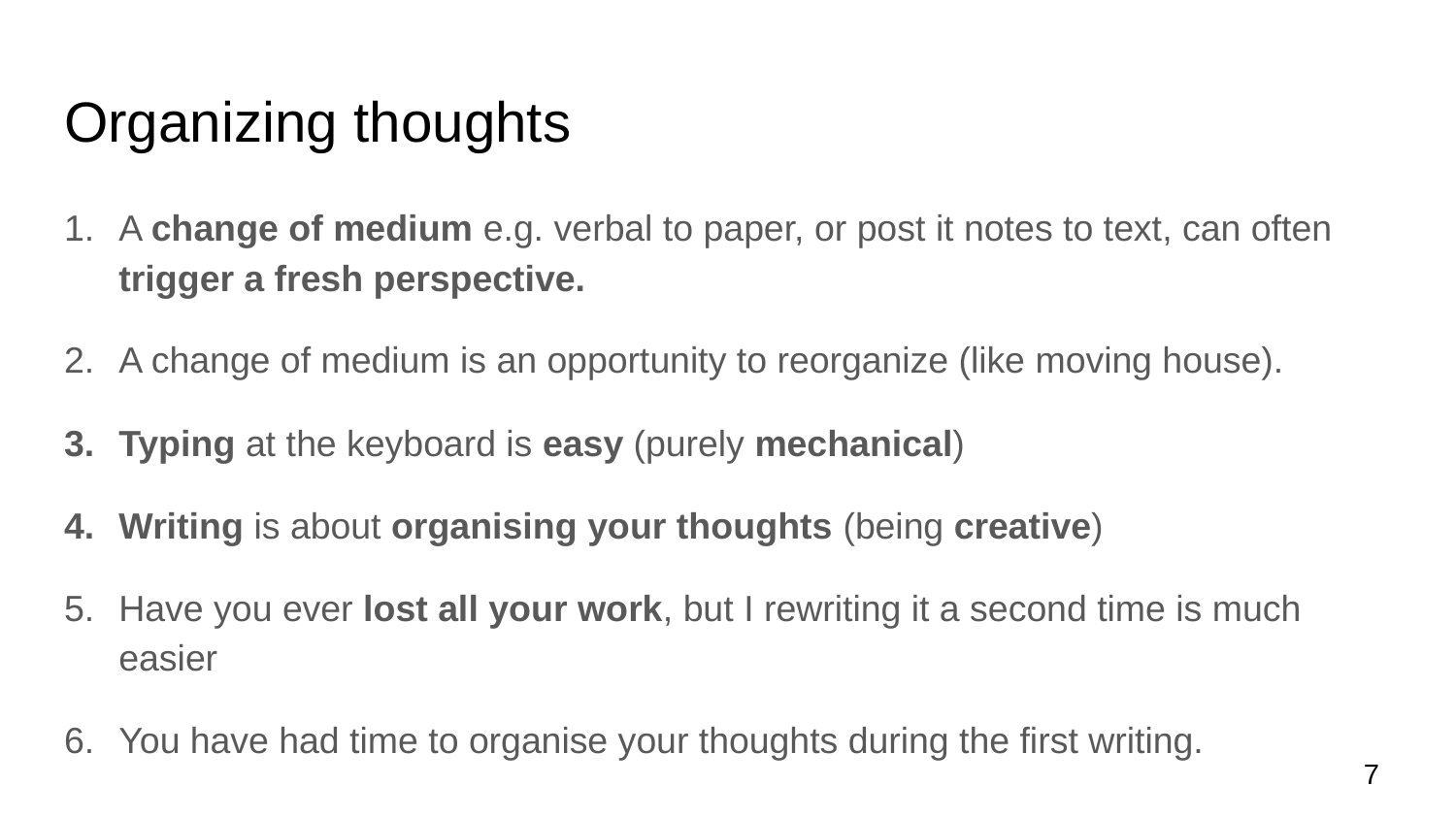

# Organizing thoughts
A change of medium e.g. verbal to paper, or post it notes to text, can often trigger a fresh perspective.
A change of medium is an opportunity to reorganize (like moving house).
Typing at the keyboard is easy (purely mechanical)
Writing is about organising your thoughts (being creative)
Have you ever lost all your work, but I rewriting it a second time is much easier
You have had time to organise your thoughts during the first writing.
7